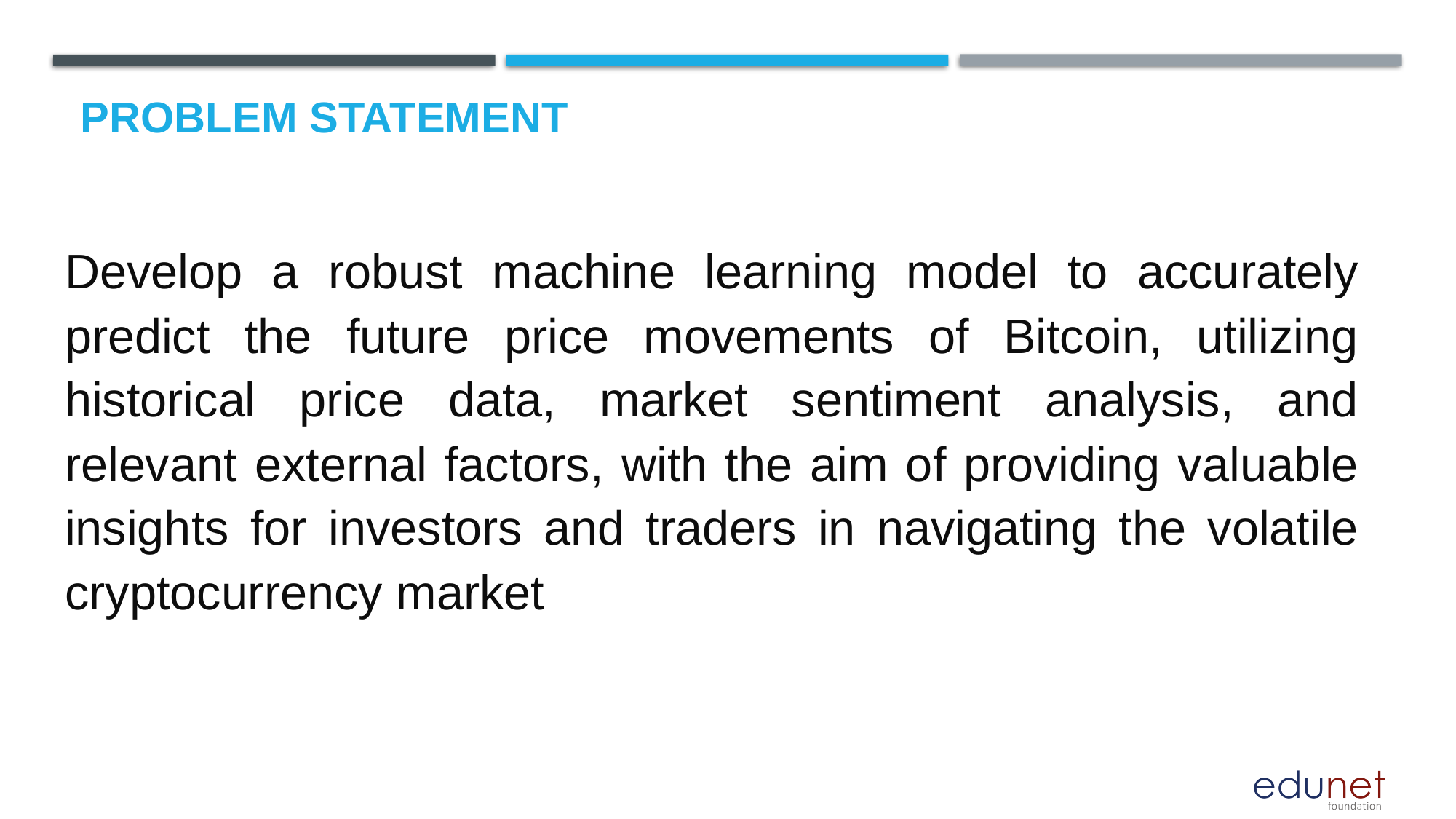

# Problem Statement
Develop a robust machine learning model to accurately predict the future price movements of Bitcoin, utilizing historical price data, market sentiment analysis, and relevant external factors, with the aim of providing valuable insights for investors and traders in navigating the volatile cryptocurrency market